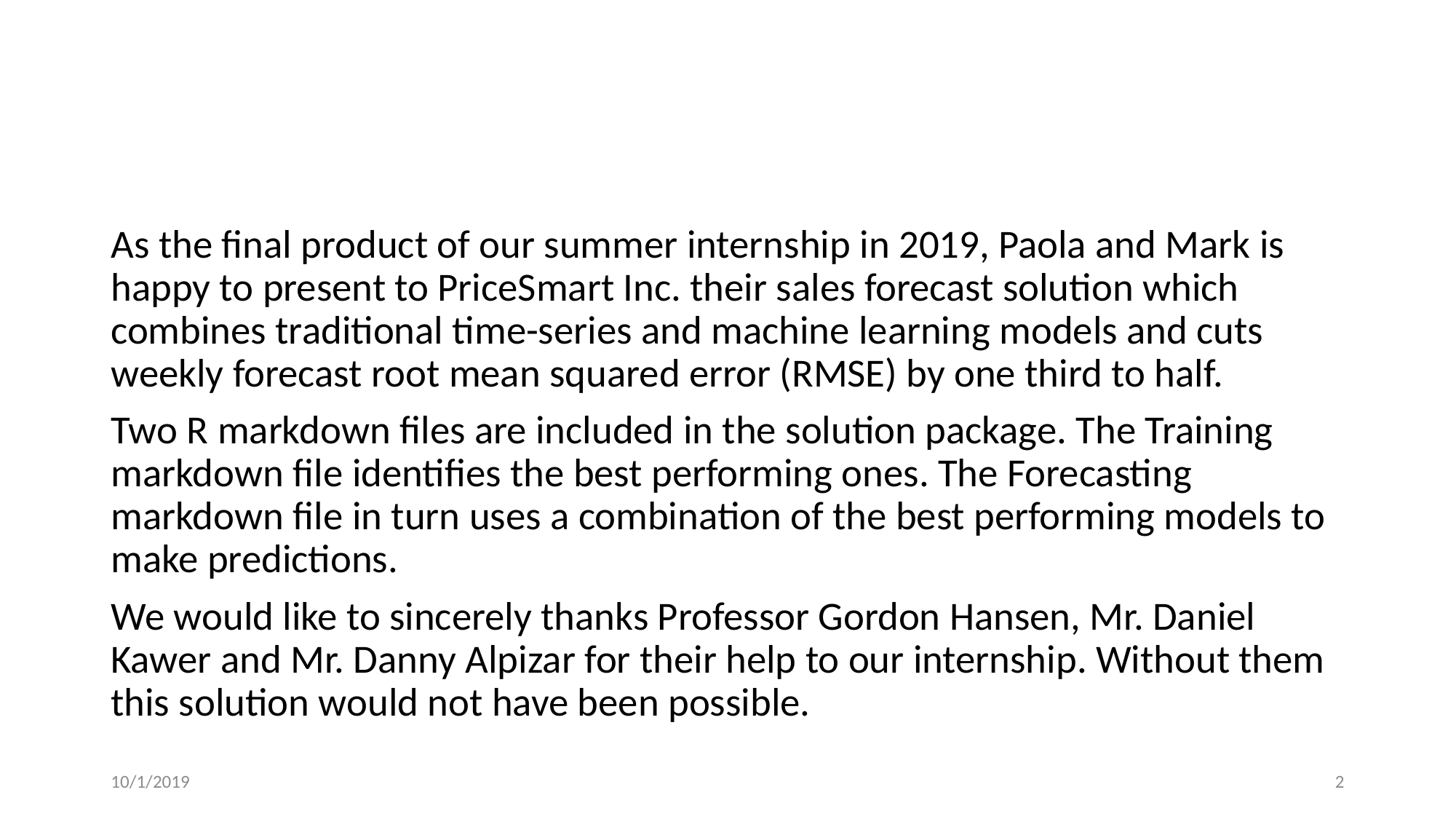

#
As the final product of our summer internship in 2019, Paola and Mark is happy to present to PriceSmart Inc. their sales forecast solution which combines traditional time-series and machine learning models and cuts weekly forecast root mean squared error (RMSE) by one third to half.
Two R markdown files are included in the solution package. The Training markdown file identifies the best performing ones. The Forecasting markdown file in turn uses a combination of the best performing models to make predictions.
We would like to sincerely thanks Professor Gordon Hansen, Mr. Daniel Kawer and Mr. Danny Alpizar for their help to our internship. Without them this solution would not have been possible.
10/1/2019
2